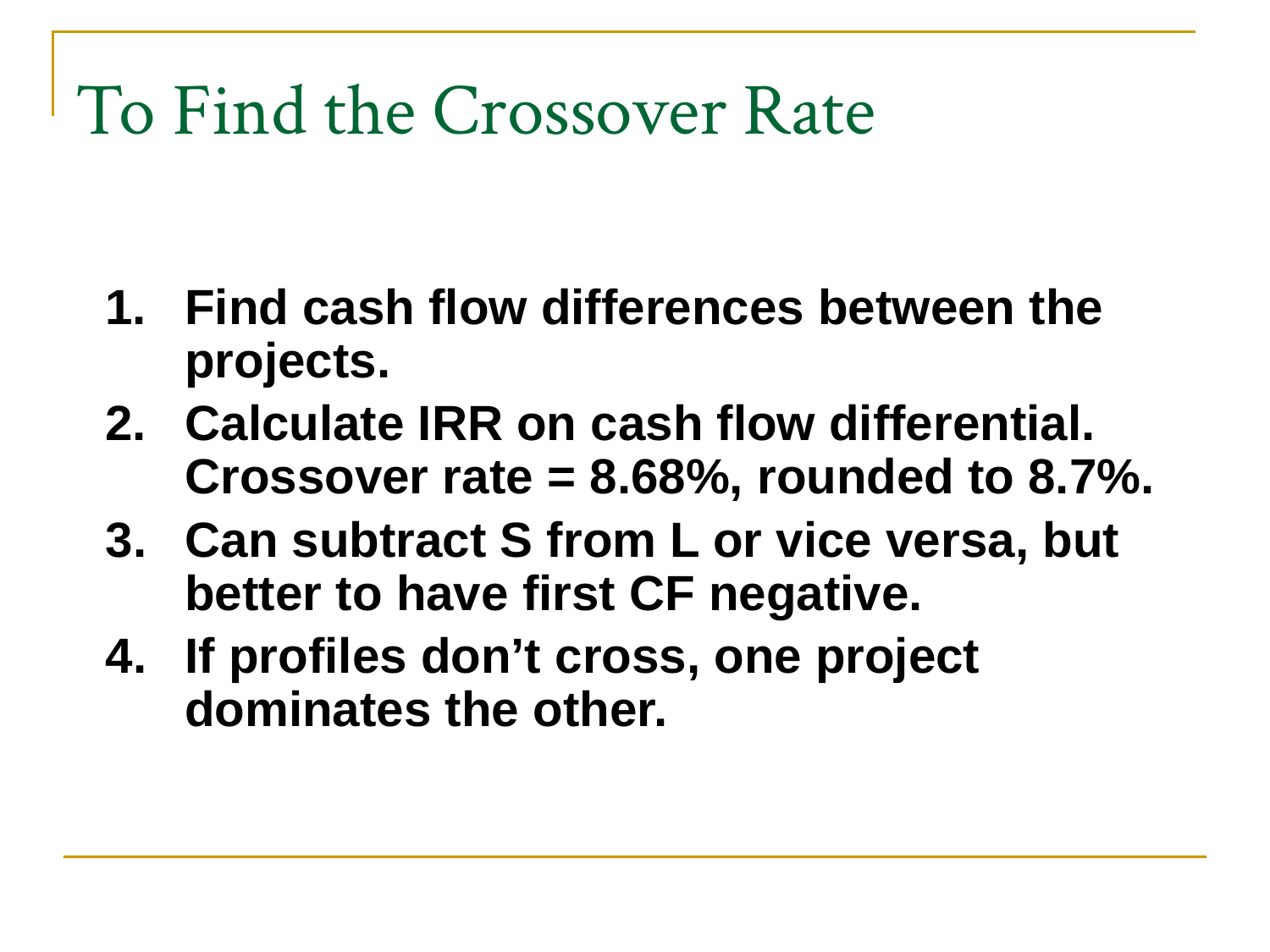

# To Find the Crossover Rate
Find cash flow differences between the projects.
Calculate IRR on cash flow differential.  Crossover rate = 8.68%, rounded to 8.7%.
3.	Can subtract S from L or vice versa, but better to have first CF negative.
4.	If profiles don’t cross, one project dominates the other.